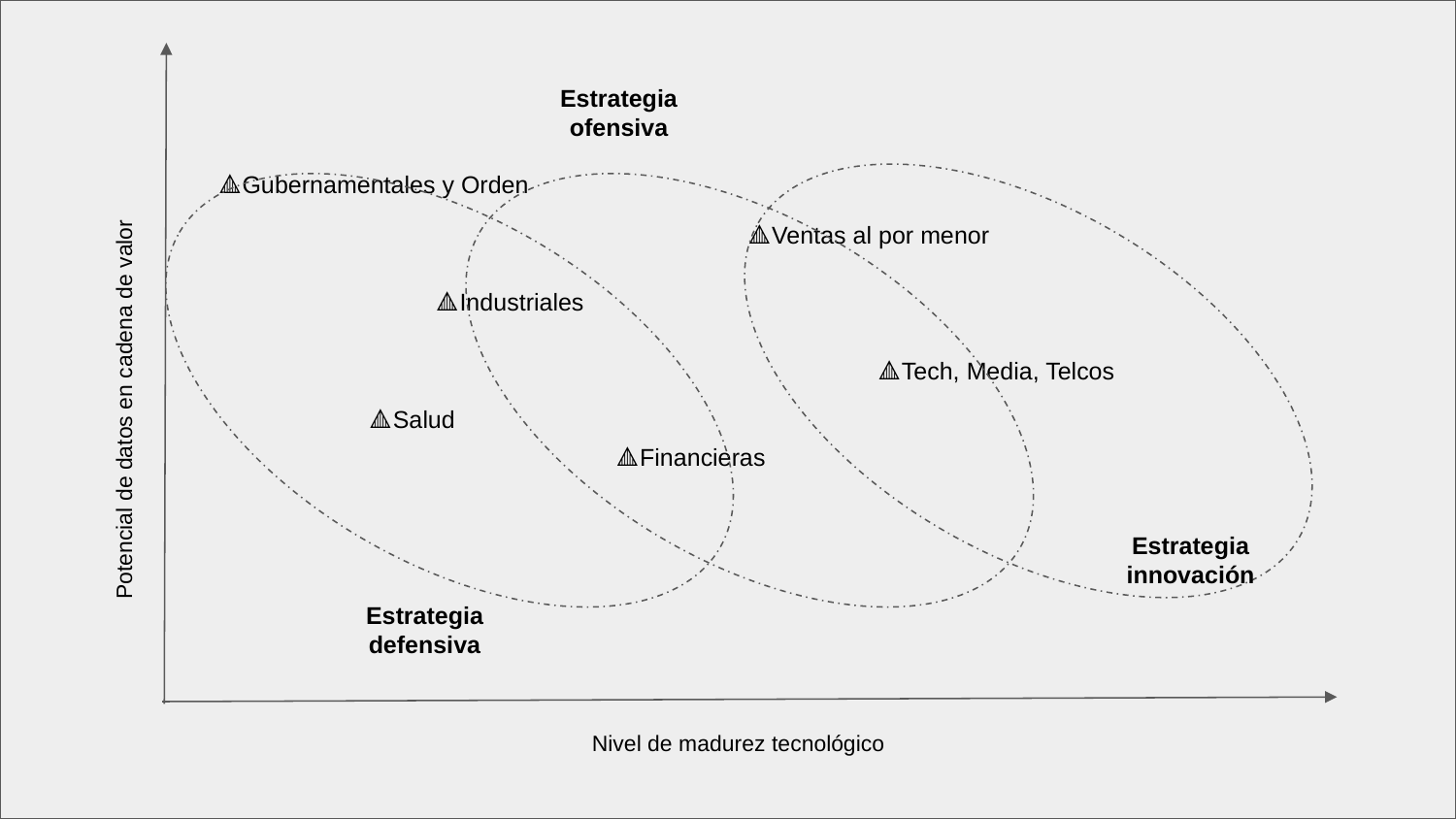

Estrategia ofensiva
🔺Gubernamentales y Orden
🔺Ventas al por menor

🔺Industriales
🔺Tech, Media, Telcos
Potencial de datos en cadena de valor
🔺Salud
🔺Financieras
Estrategia innovación
Estrategia defensiva
Nivel de madurez tecnológico